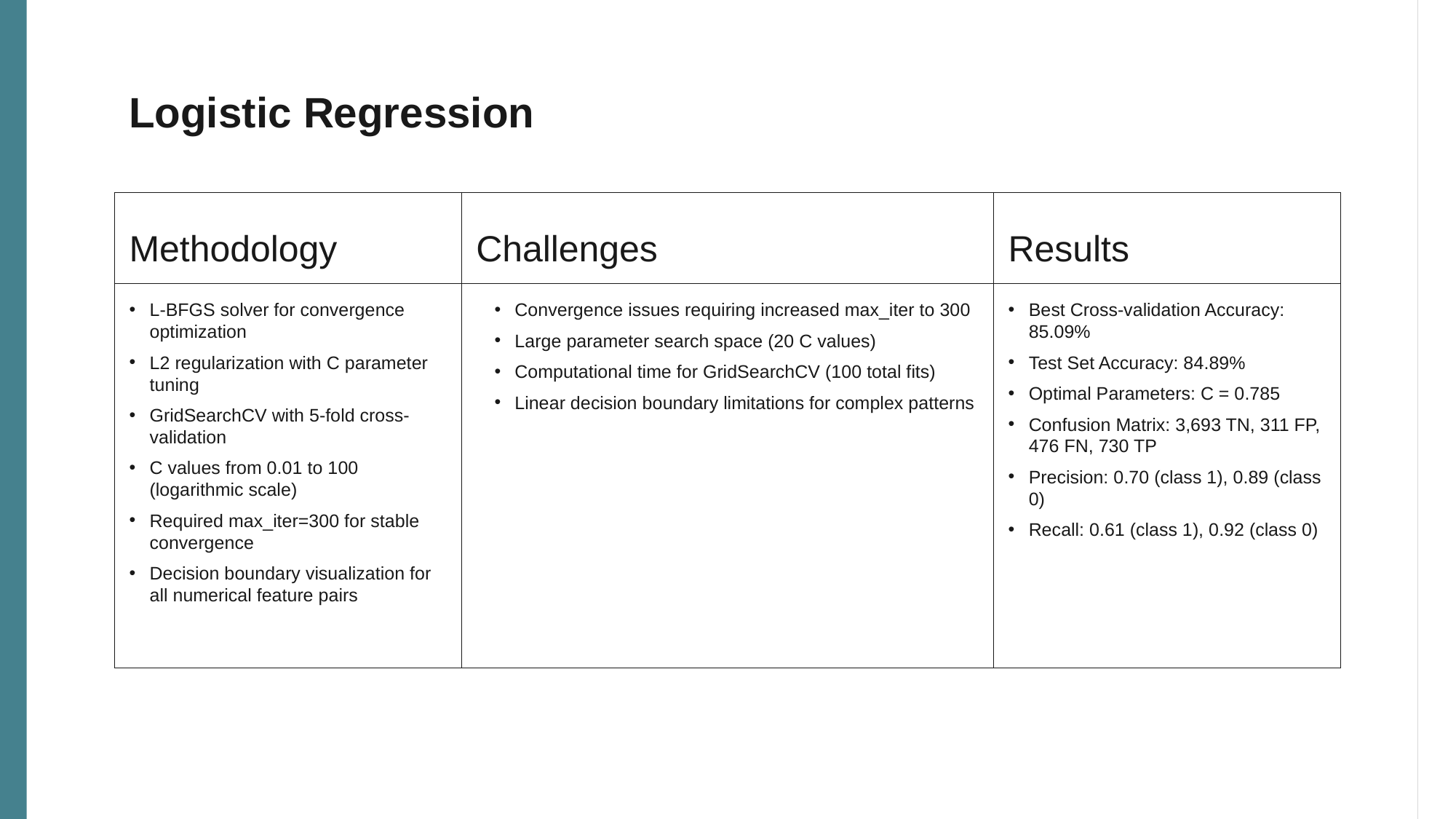

# Logistic Regression
Methodology
Challenges
Results
Best Cross-validation Accuracy: 85.09%
Test Set Accuracy: 84.89%
Optimal Parameters: C = 0.785
Confusion Matrix: 3,693 TN, 311 FP, 476 FN, 730 TP
Precision: 0.70 (class 1), 0.89 (class 0)
Recall: 0.61 (class 1), 0.92 (class 0)
L-BFGS solver for convergence optimization
L2 regularization with C parameter tuning
GridSearchCV with 5-fold cross-validation
C values from 0.01 to 100 (logarithmic scale)
Required max_iter=300 for stable convergence
Decision boundary visualization for all numerical feature pairs
Convergence issues requiring increased max_iter to 300
Large parameter search space (20 C values)
Computational time for GridSearchCV (100 total fits)
Linear decision boundary limitations for complex patterns